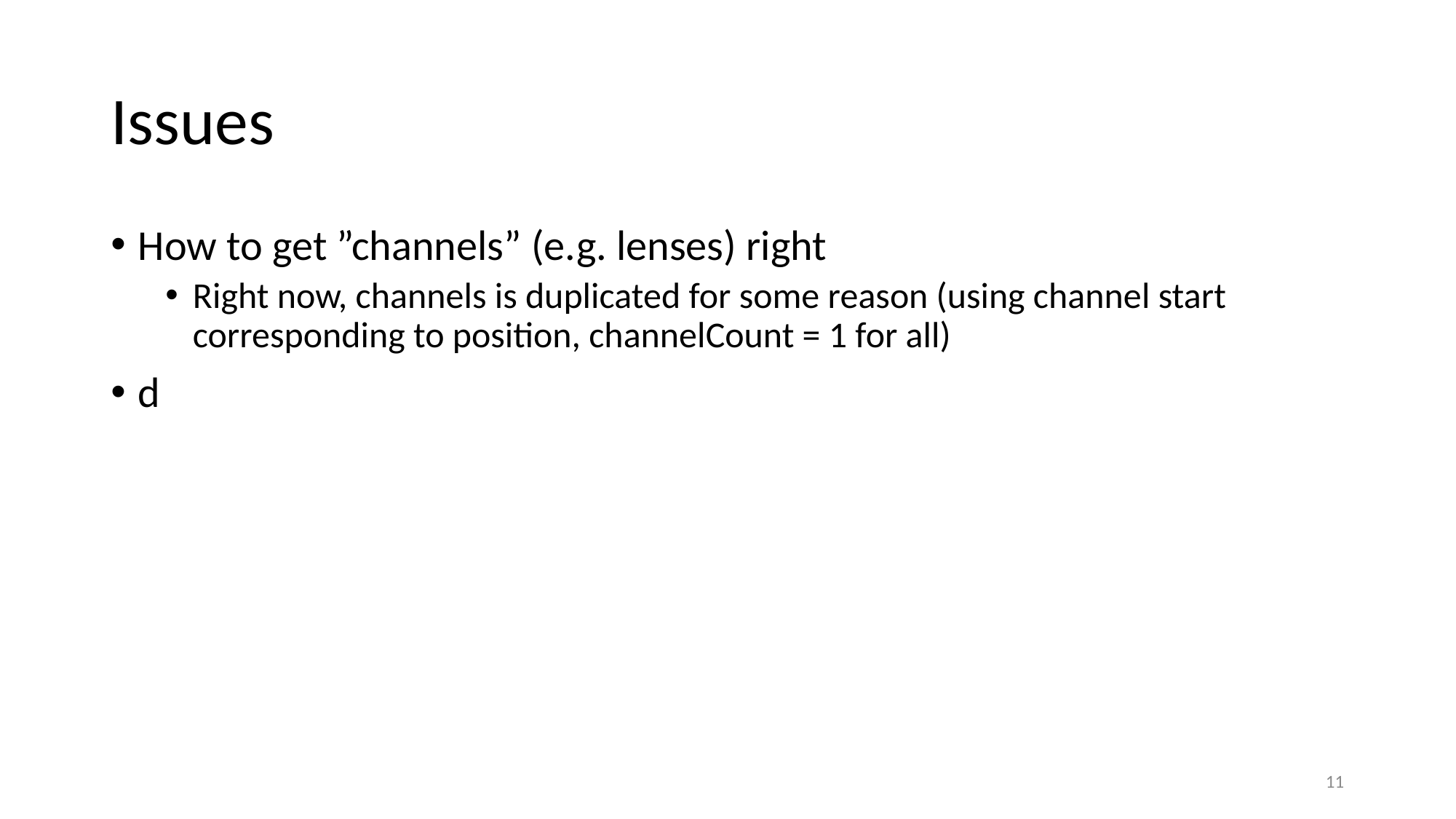

# Issues
How to get ”channels” (e.g. lenses) right
Right now, channels is duplicated for some reason (using channel start corresponding to position, channelCount = 1 for all)
d
11